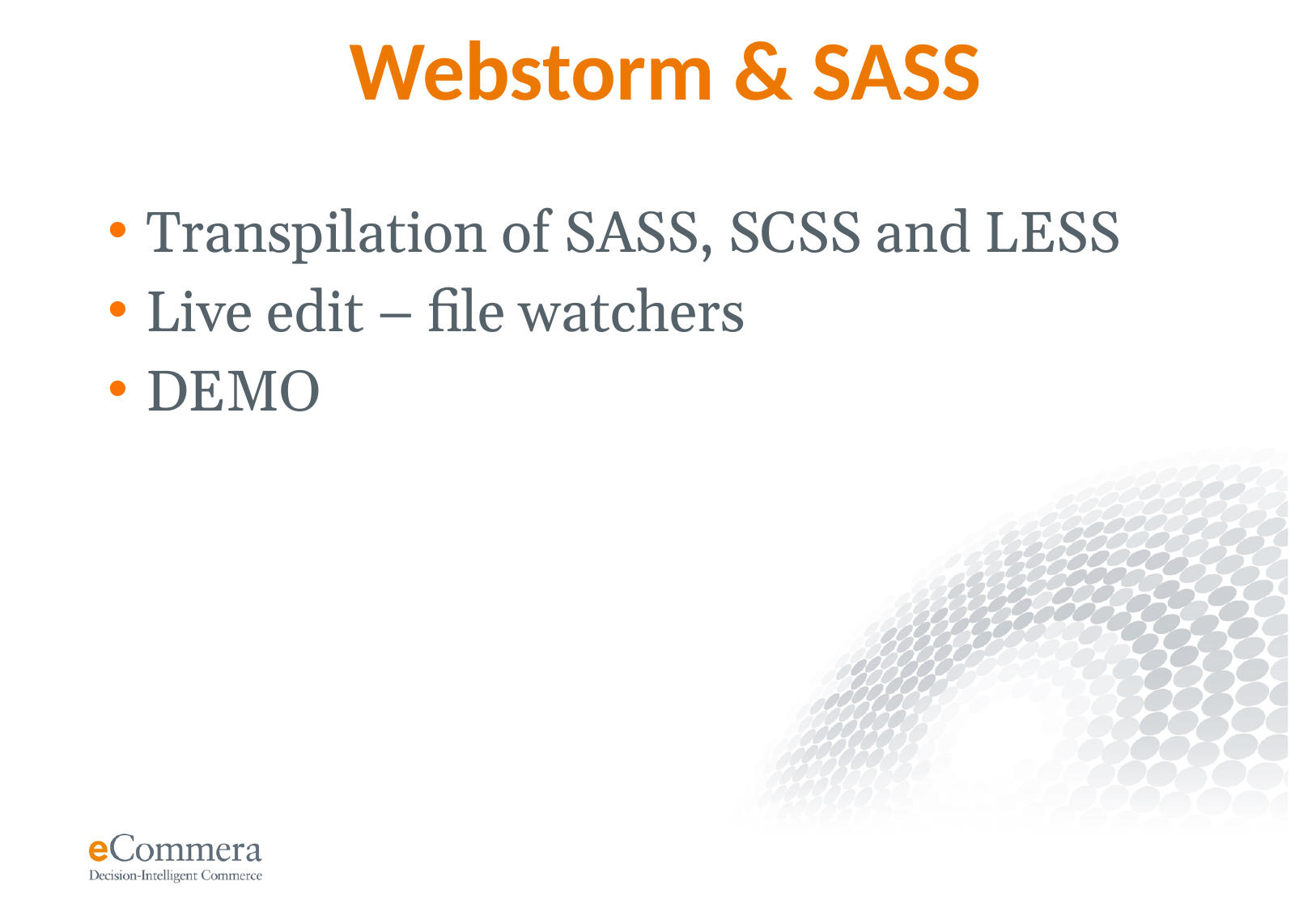

# Webstorm & SASS
Transpilation of SASS, SCSS and LESS
Live edit – file watchers
DEMO